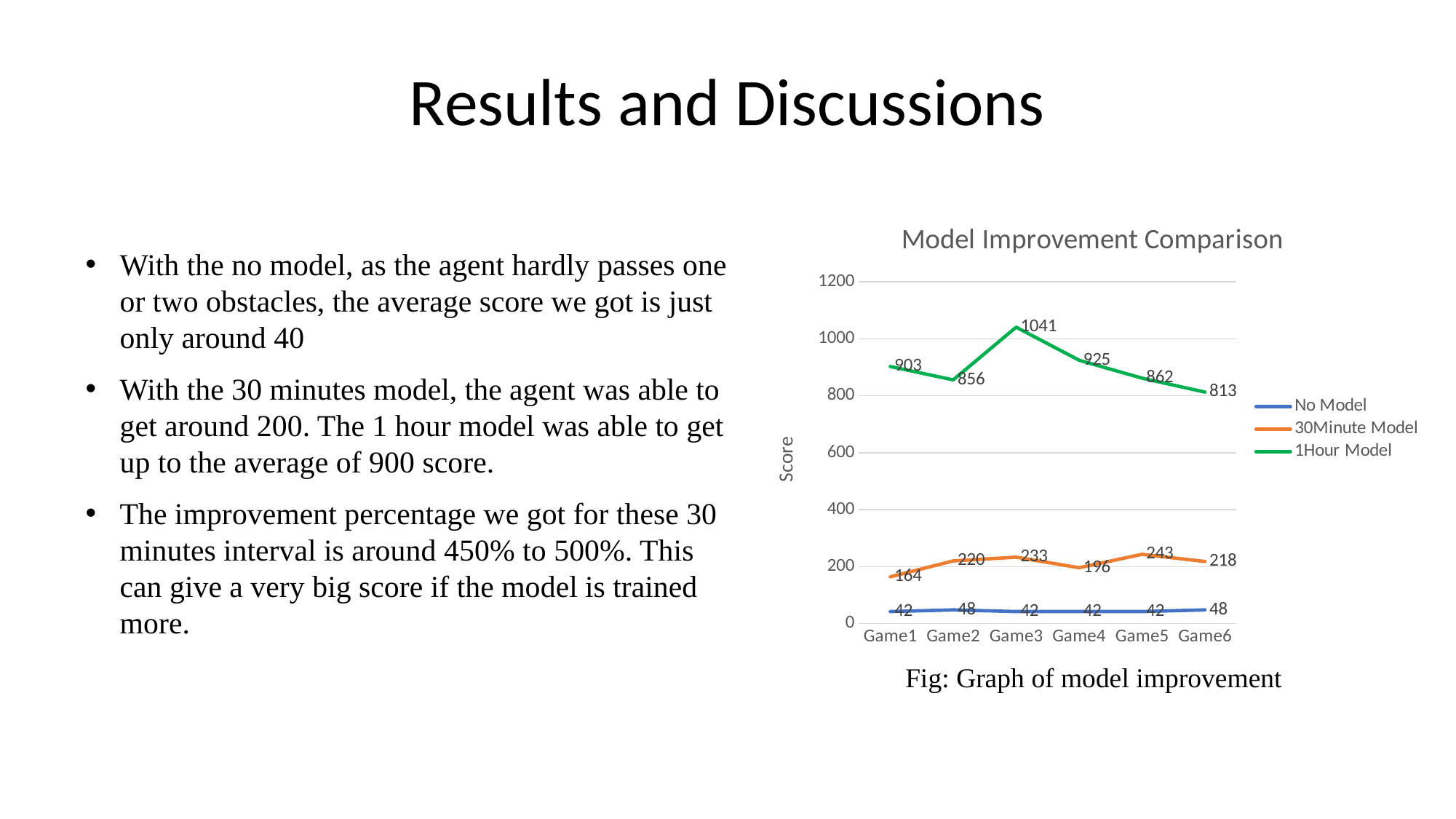

# Results and Discussions

### Chart: Model Improvement Comparison

| Category | No Model | 30Minute Model | 1Hour Model |
|---|---|---|---|
| Game1 | 42.0 | 164.0 | 903.0 |
| Game2 | 48.0 | 220.0 | 856.0 |
| Game3 | 42.0 | 233.0 | 1041.0 |
| Game4 | 42.0 | 196.0 | 925.0 |
| Game5 | 42.0 | 243.0 | 862.0 |
| Game6 | 48.0 | 218.0 | 813.0 |
With the no model, as the agent hardly passes one or two obstacles, the average score we got is just only around 40
With the 30 minutes model, the agent was able to get around 200. The 1 hour model was able to get up to the average of 900 score.
The improvement percentage we got for these 30 minutes interval is around 450% to 500%. This can give a very big score if the model is trained more.
Fig: Graph of model improvement